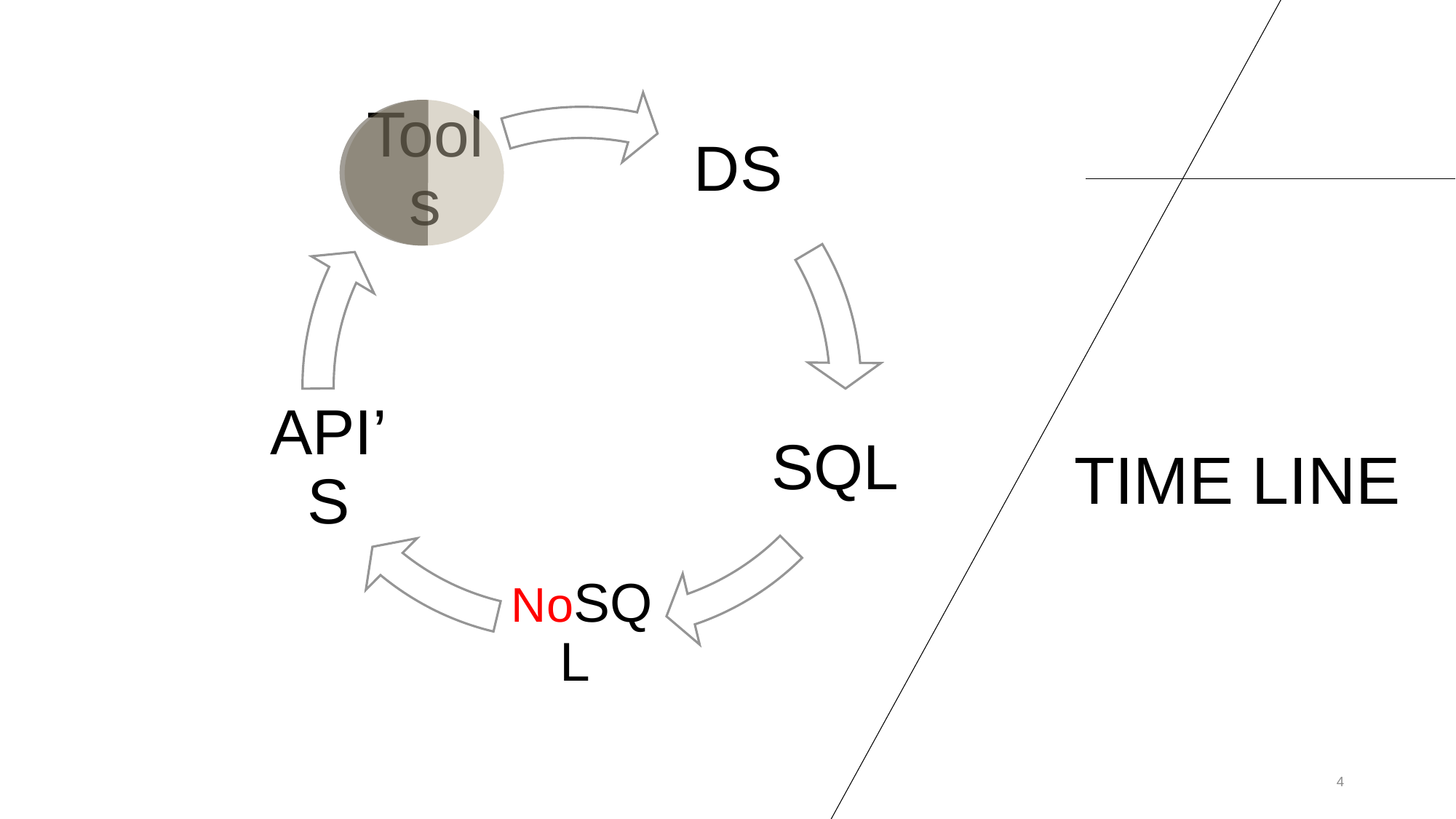

DS
SQL
NoSQL
API’S
Tools

TIME LINE
4